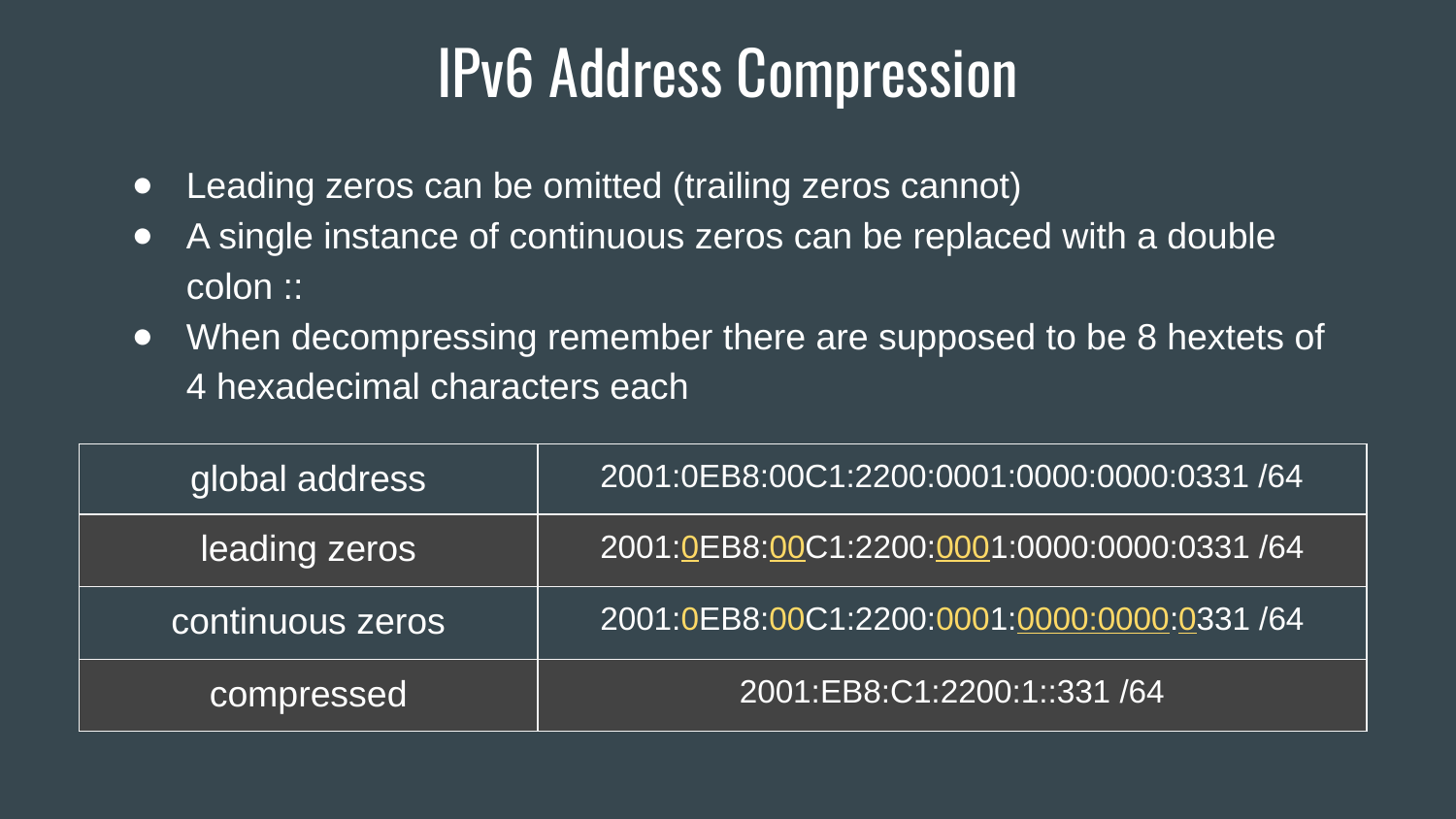

# IPv6 Address Compression
Leading zeros can be omitted (trailing zeros cannot)
A single instance of continuous zeros can be replaced with a double colon ::
When decompressing remember there are supposed to be 8 hextets of 4 hexadecimal characters each
| global address | 2001:0EB8:00C1:2200:0001:0000:0000:0331 /64 |  |  |  |  |  |  |  |
| --- | --- | --- | --- | --- | --- | --- | --- | --- |
| leading zeros | 2001:0EB8:00C1:2200:0001:0000:0000:0331 /64 |  |  |  |  |  |  |  |
| continuous zeros | 2001:0EB8:00C1:2200:0001:0000:0000:0331 /64 |  |  |  |  |  |  |  |
| compressed | 2001:EB8:C1:2200:1::331 /64 |  |  |  |  |  |  |  |